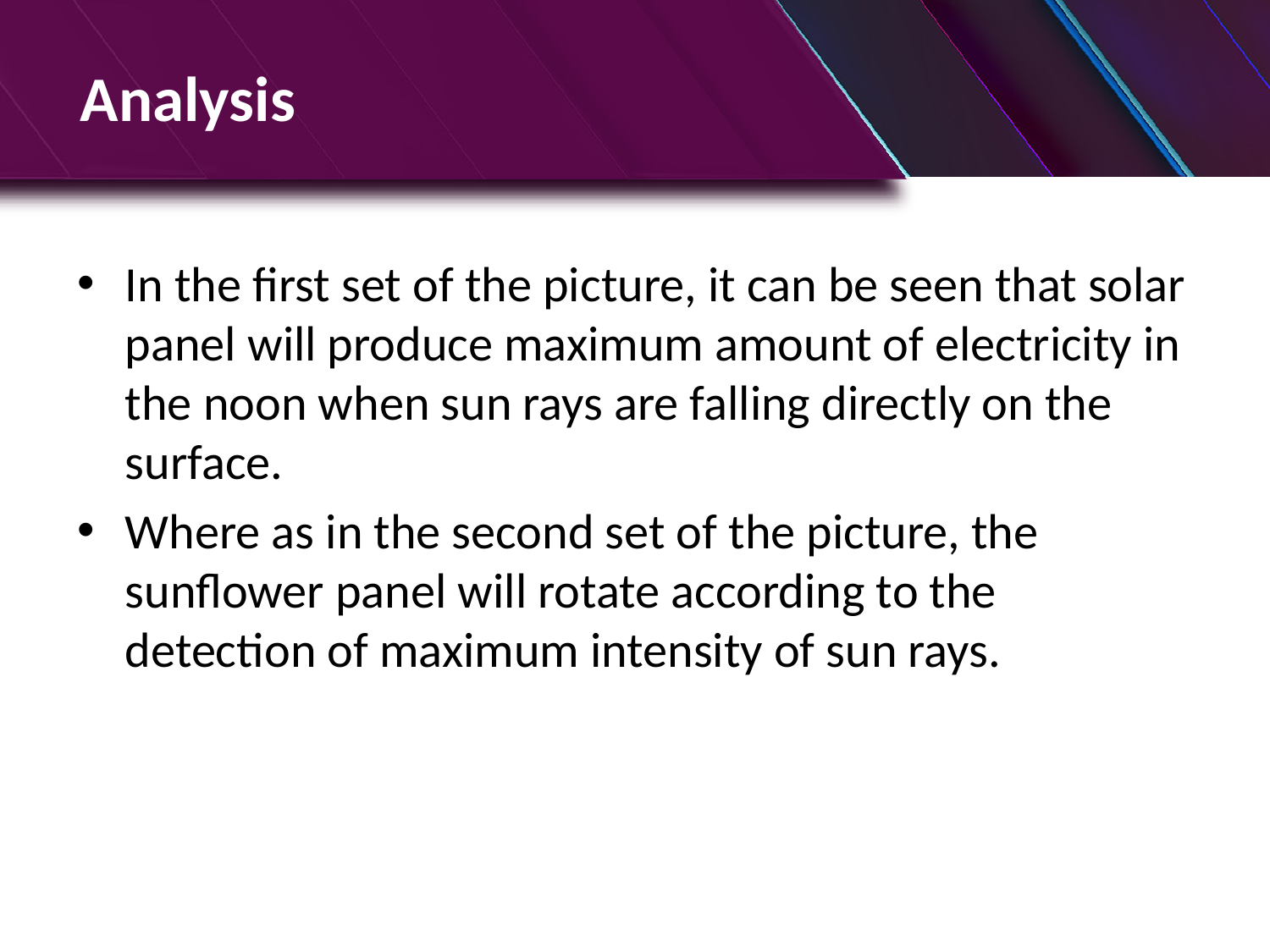

# Analysis
In the first set of the picture, it can be seen that solar panel will produce maximum amount of electricity in the noon when sun rays are falling directly on the surface.
Where as in the second set of the picture, the sunflower panel will rotate according to the detection of maximum intensity of sun rays.